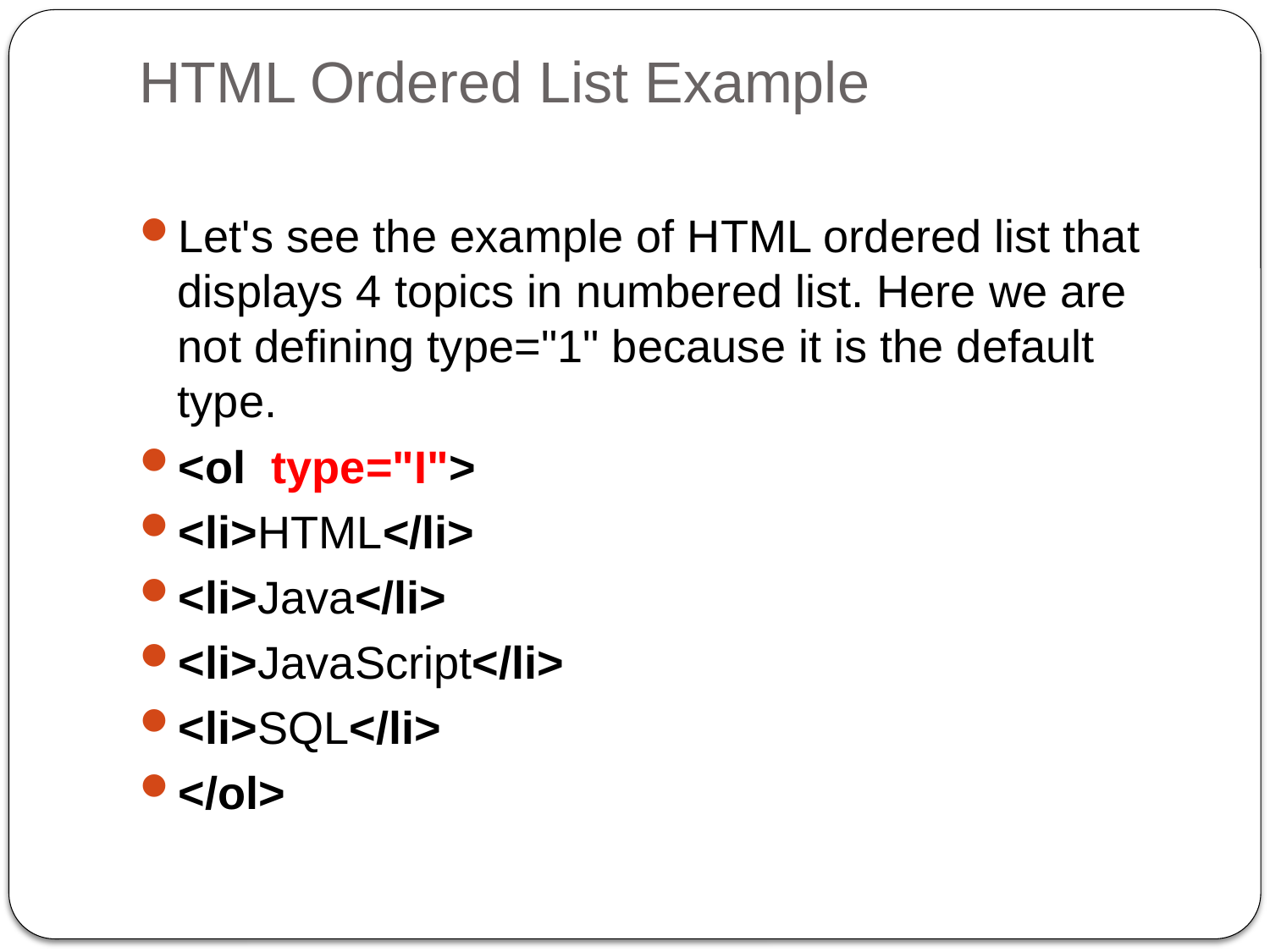

# HTML Ordered List Example
Let's see the example of HTML ordered list that displays 4 topics in numbered list. Here we are not defining type="1" because it is the default type.
<ol  type="I">
<li>HTML</li>
<li>Java</li>
<li>JavaScript</li>
<li>SQL</li>
</ol>